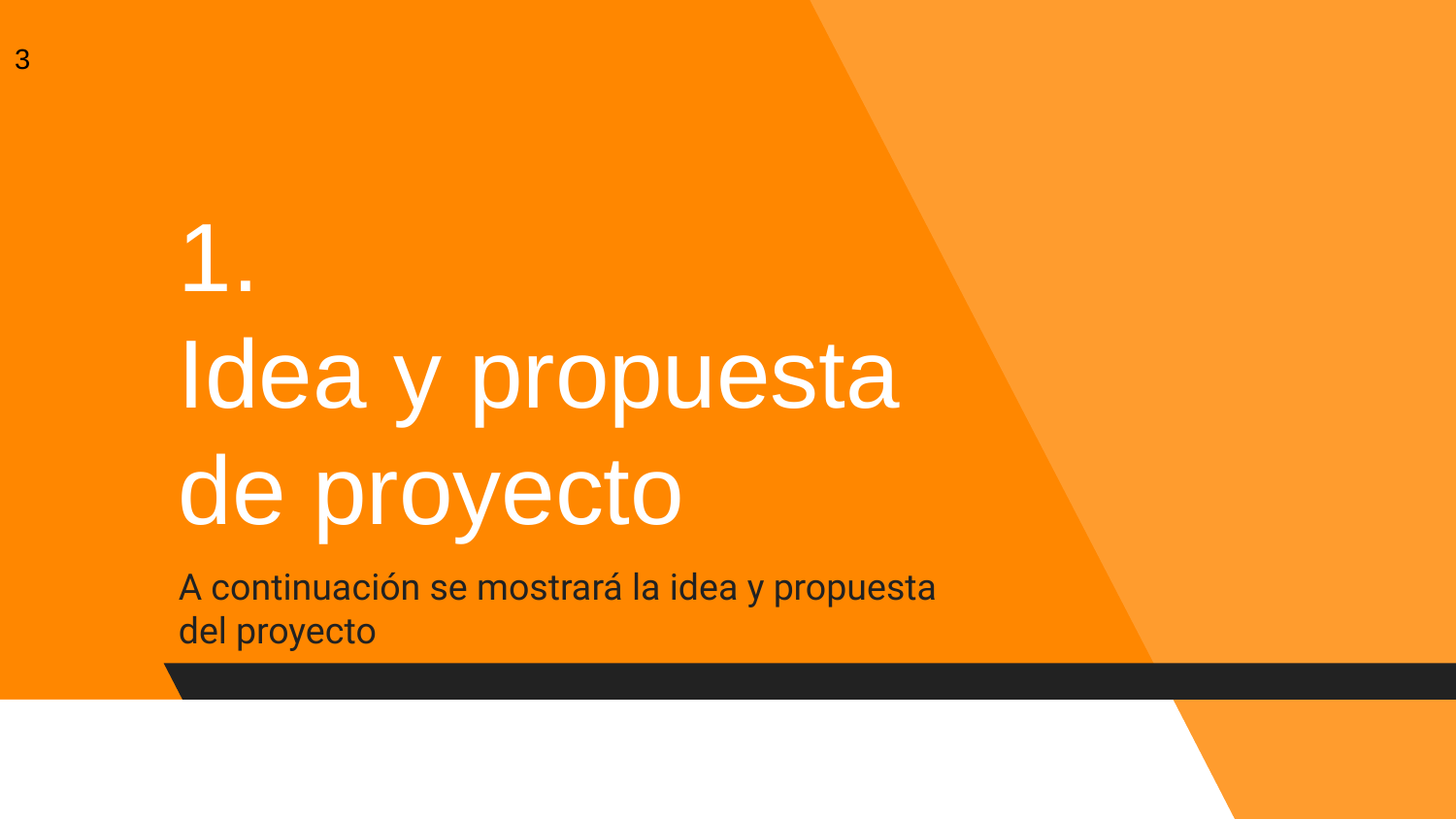

3
# 1.
Idea y propuesta de proyecto
A continuación se mostrará la idea y propuesta del proyecto